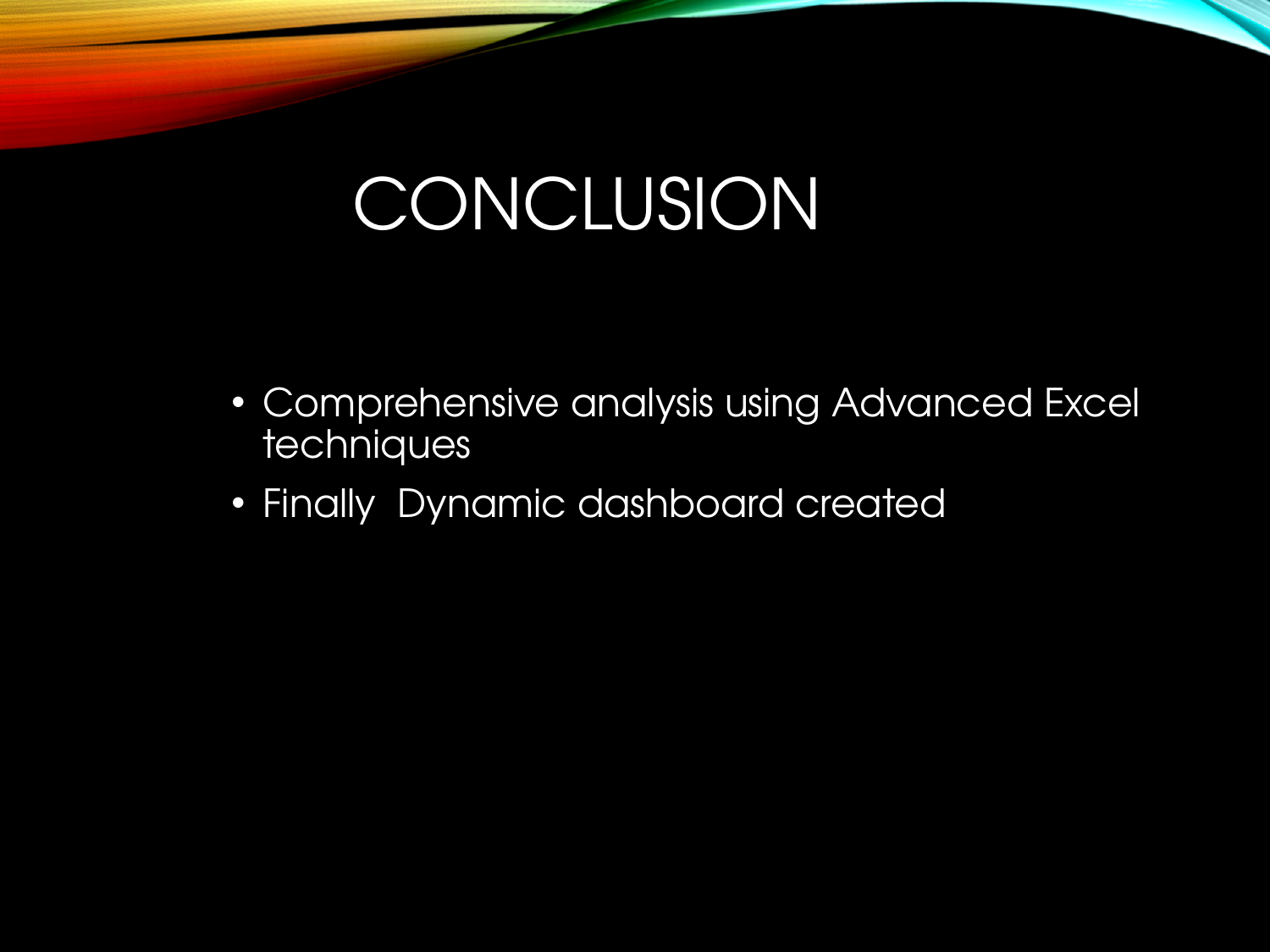

# Conclusion
Comprehensive analysis using Advanced Excel techniques
Finally  Dynamic dashboard created